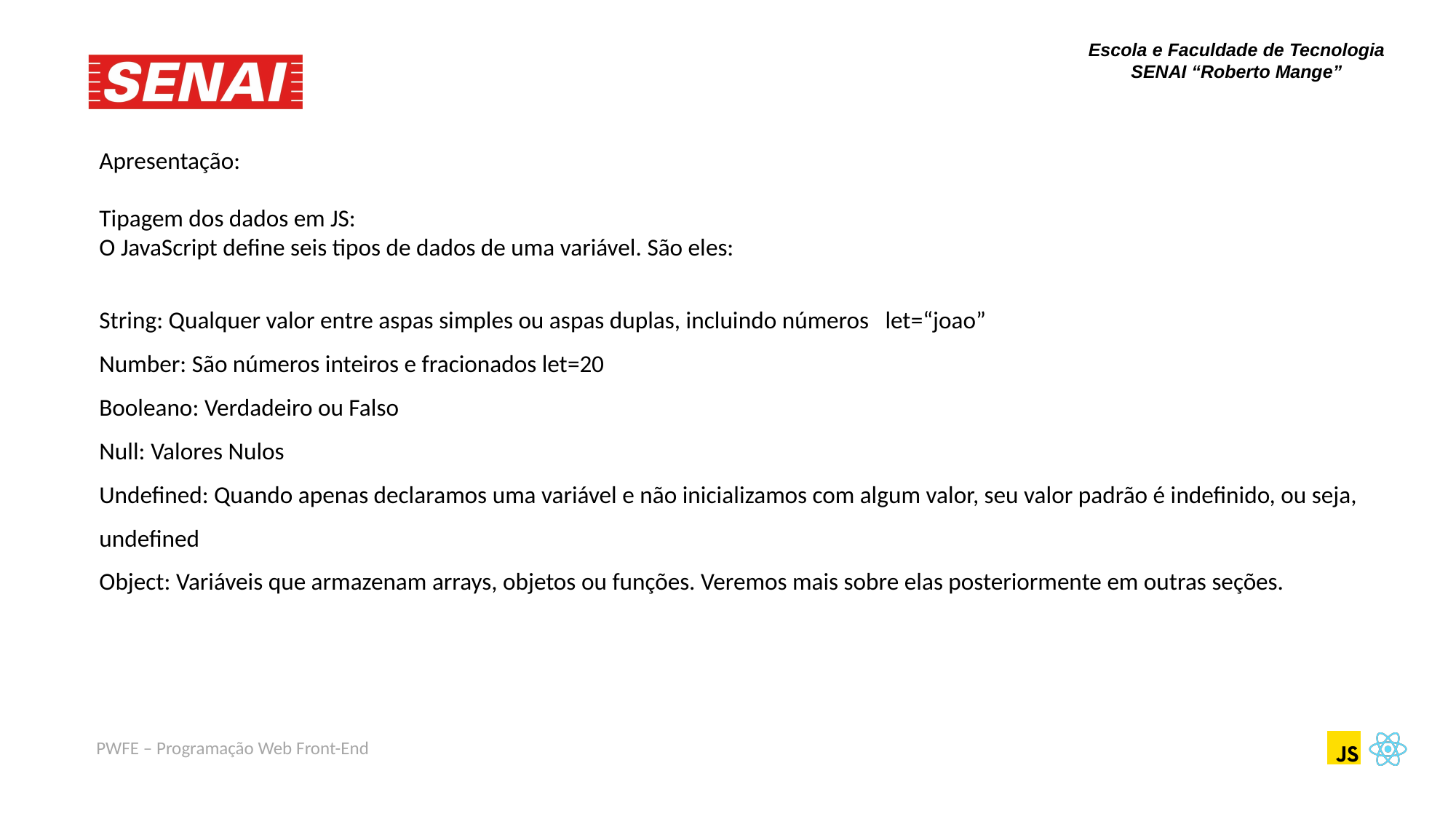

Apresentação:

Tipagem dos dados em JS:
O JavaScript define seis tipos de dados de uma variável. São eles:

String: Qualquer valor entre aspas simples ou aspas duplas, incluindo números   let=“joao”
Number: São números inteiros e fracionados let=20
Booleano: Verdadeiro ou Falso
Null: Valores Nulos
Undefined: Quando apenas declaramos uma variável e não inicializamos com algum valor, seu valor padrão é indefinido, ou seja, undefined
Object: Variáveis que armazenam arrays, objetos ou funções. Veremos mais sobre elas posteriormente em outras seções.